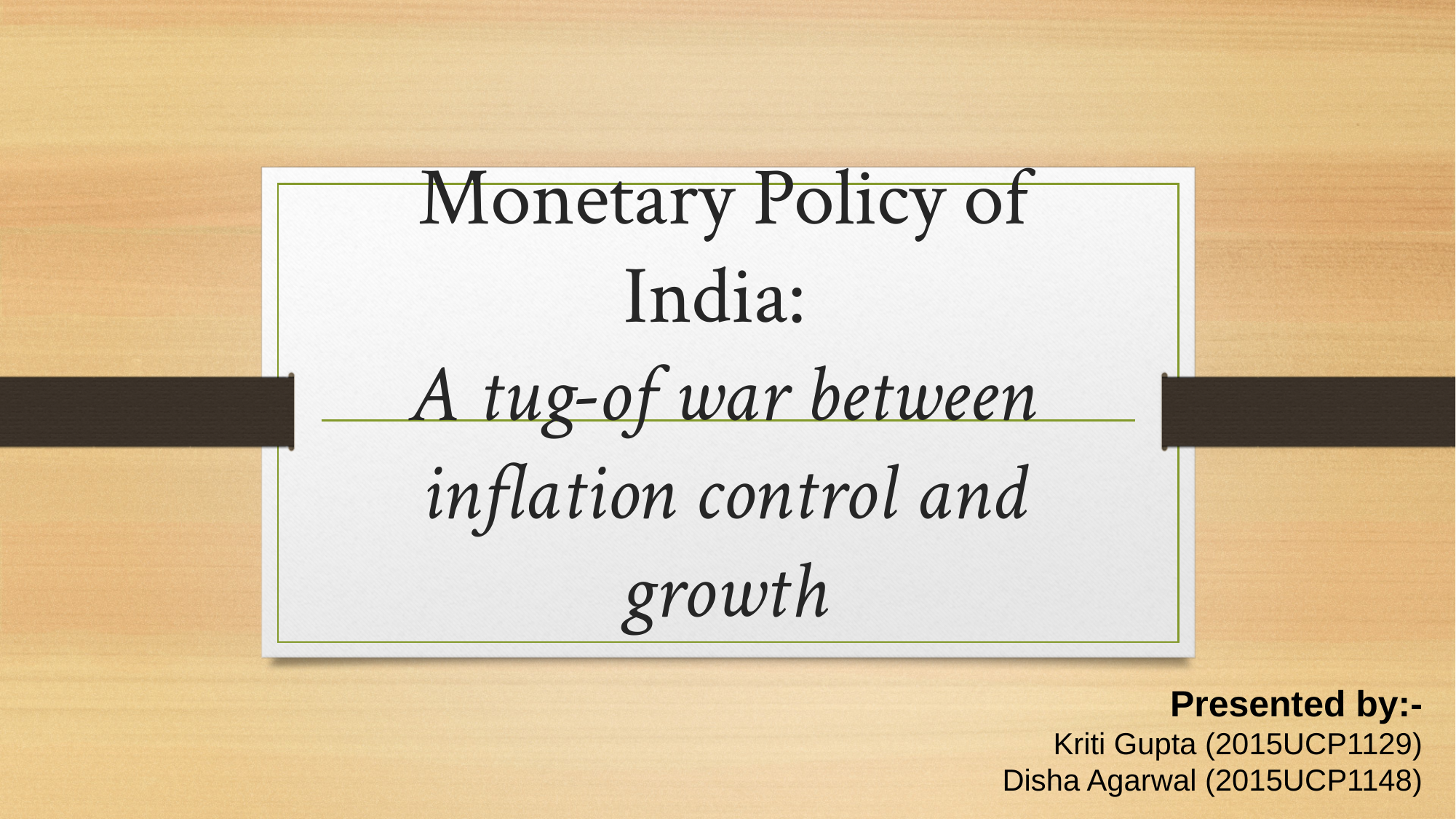

Monetary Policy of India:
A tug-of war between inflation control and growth
Presented by:-
Kriti Gupta (2015UCP1129)
Disha Agarwal (2015UCP1148)